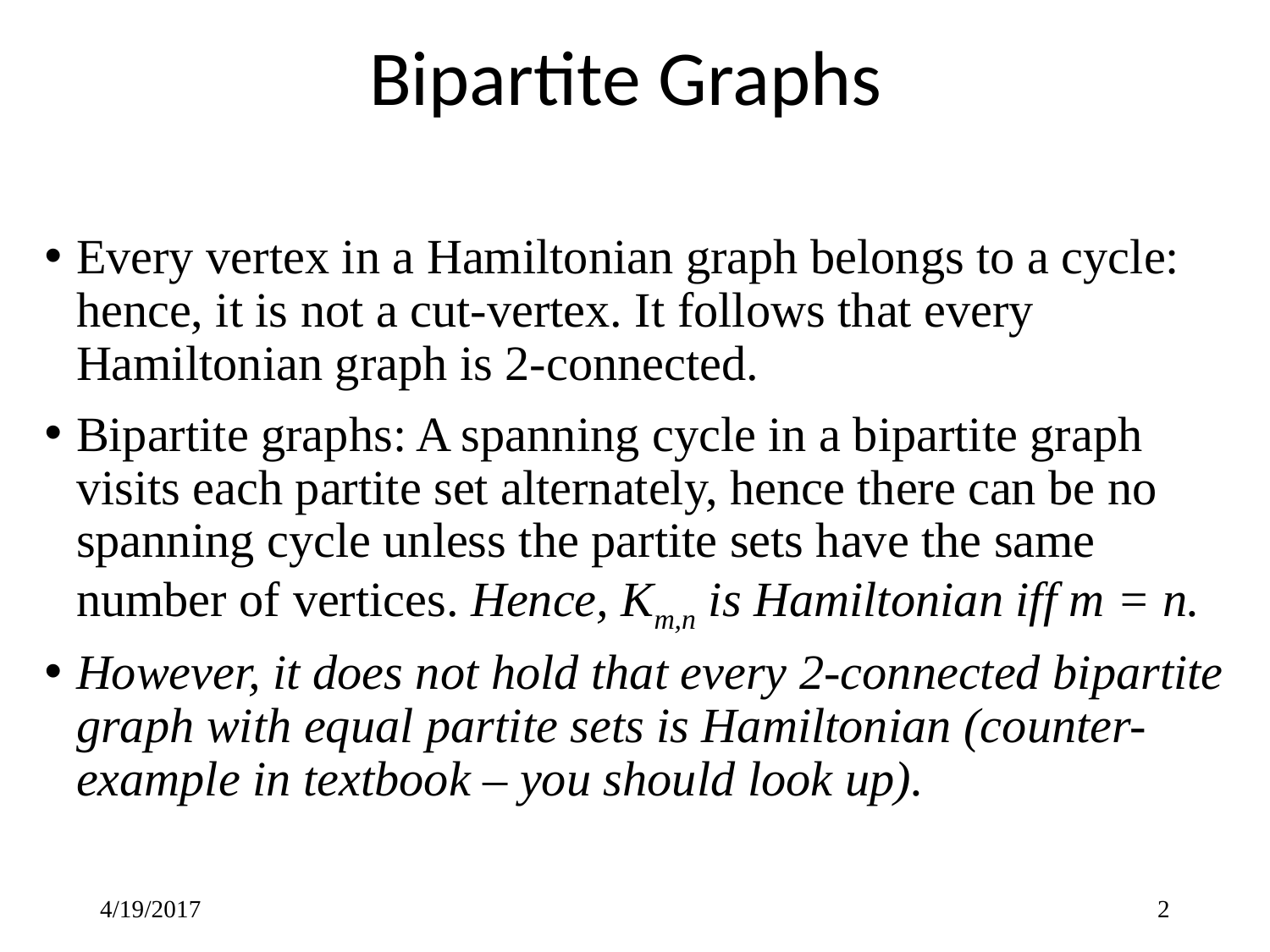

# Bipartite Graphs
Every vertex in a Hamiltonian graph belongs to a cycle: hence, it is not a cut-vertex. It follows that every Hamiltonian graph is 2-connected.
Bipartite graphs: A spanning cycle in a bipartite graph visits each partite set alternately, hence there can be no spanning cycle unless the partite sets have the same number of vertices. Hence, Km,n is Hamiltonian iff m = n.
However, it does not hold that every 2-connected bipartite graph with equal partite sets is Hamiltonian (counter-example in textbook – you should look up).
4/19/2017
2